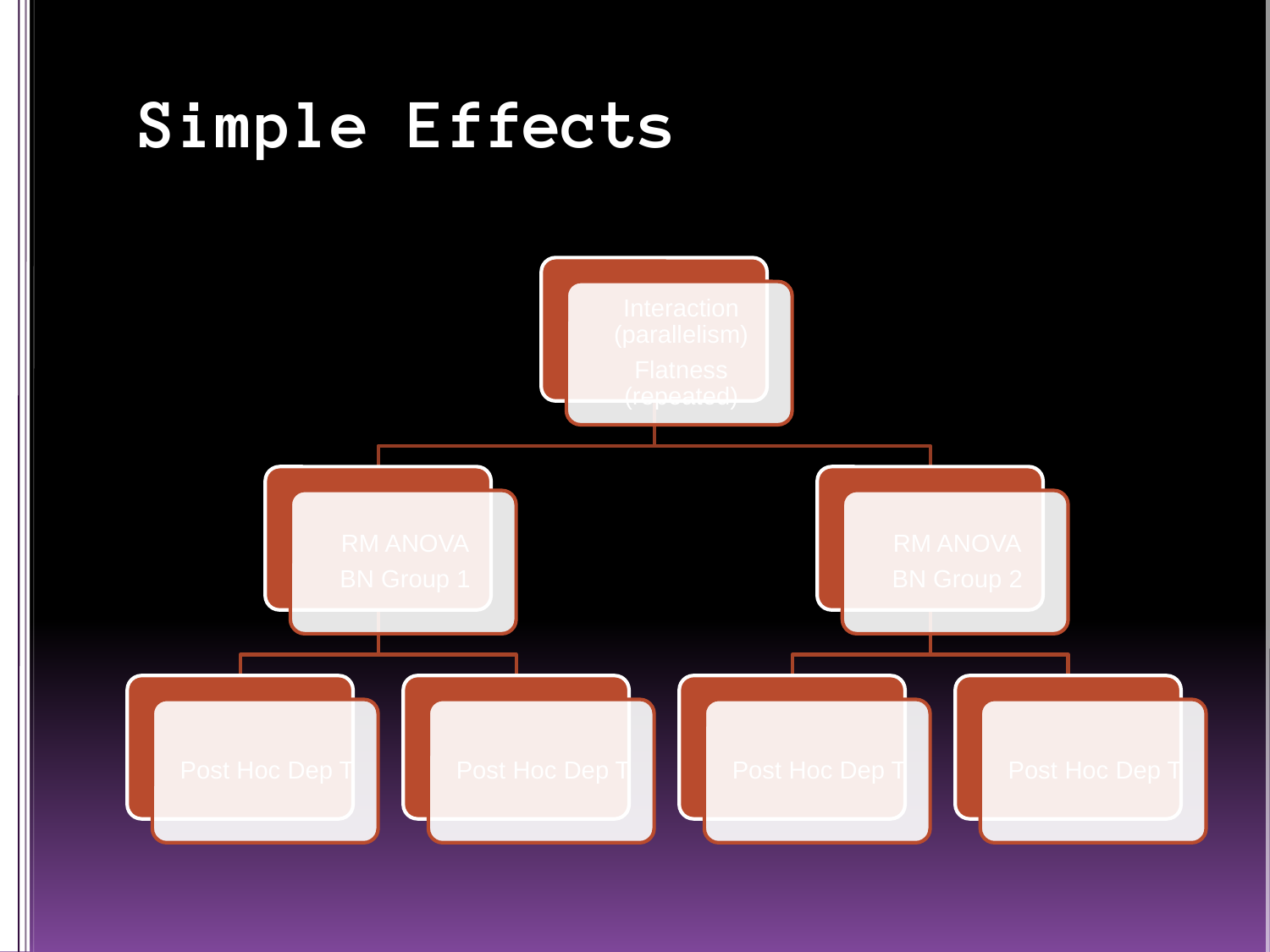

# Simple Effects
Interaction (parallelism)
Flatness (repeated)
RM ANOVA
BN Group 1
Post Hoc Dep T
Post Hoc Dep T
RM ANOVA
BN Group 2
Post Hoc Dep T
Post Hoc Dep T